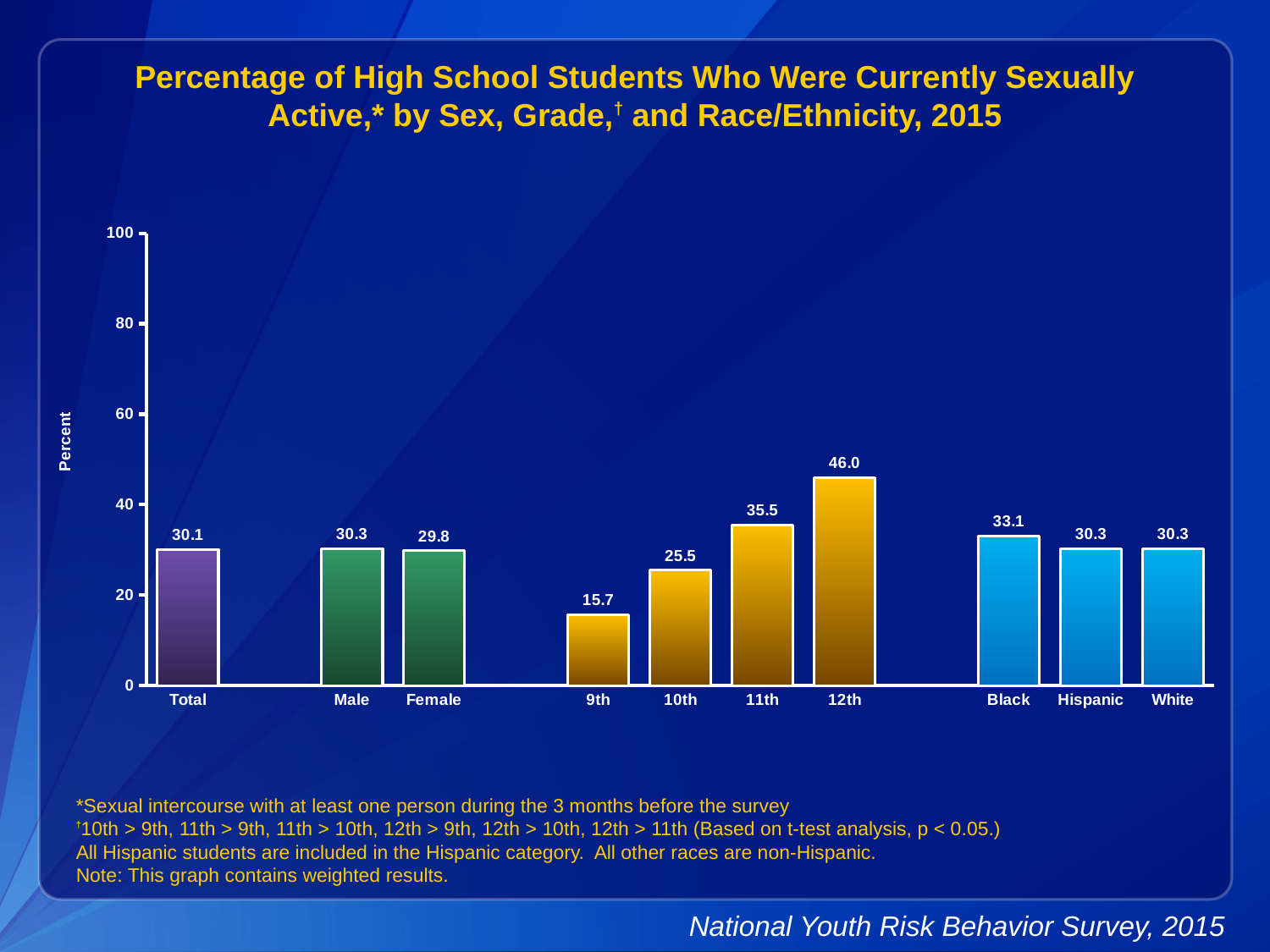

Percentage of High School Students Who Were Currently Sexually Active,* by Sex, Grade,† and Race/Ethnicity, 2015

### Chart

| Category | Series 1 |
|---|---|
| Total | 30.1 |
|  | None |
| Male | 30.3 |
| Female | 29.8 |
|  | None |
| 9th | 15.7 |
| 10th | 25.5 |
| 11th | 35.5 |
| 12th | 46.0 |
|  | None |
| Black | 33.1 |
| Hispanic | 30.3 |
| White | 30.3 |
*Sexual intercourse with at least one person during the 3 months before the survey
†10th > 9th, 11th > 9th, 11th > 10th, 12th > 9th, 12th > 10th, 12th > 11th (Based on t-test analysis, p < 0.05.)
All Hispanic students are included in the Hispanic category.  All other races are non-Hispanic.
Note: This graph contains weighted results.
National Youth Risk Behavior Survey, 2015